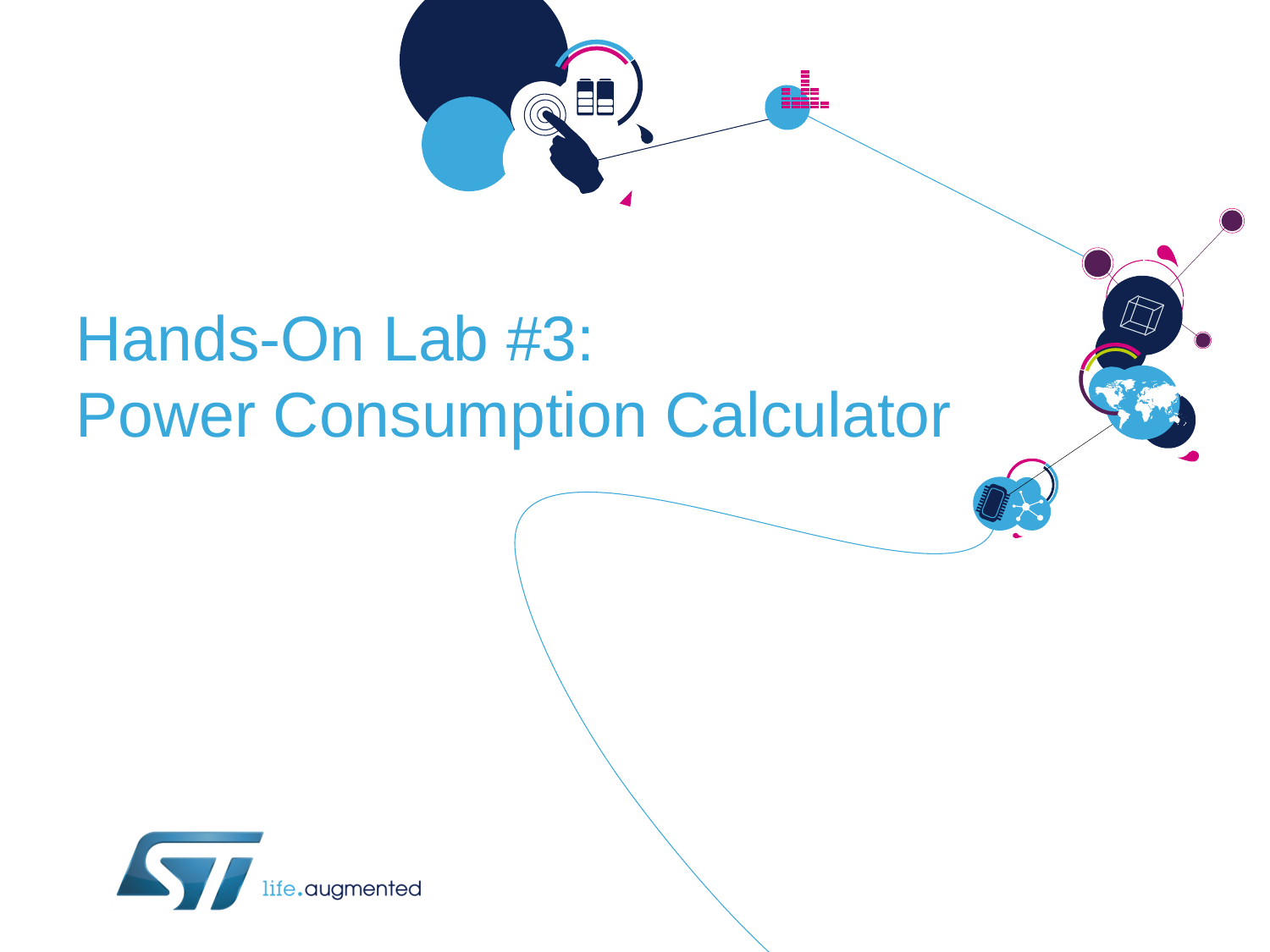

# Hands-On Lab #3: Power Consumption Calculator